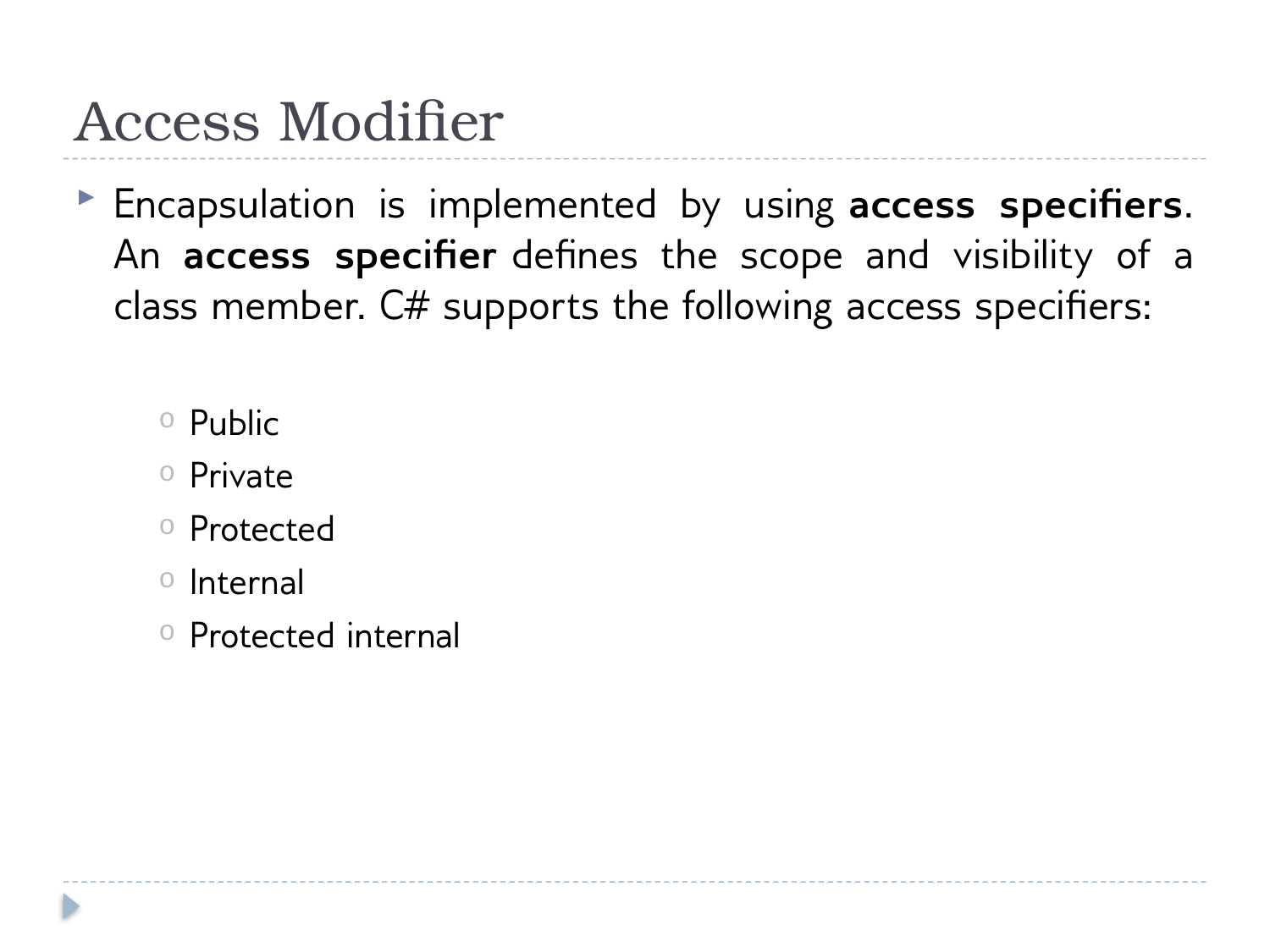

# Access Modifier
Encapsulation is implemented by using access specifiers. An access specifier defines the scope and visibility of a class member. C# supports the following access specifiers:

Public
Private
Protected
Internal
Protected internal